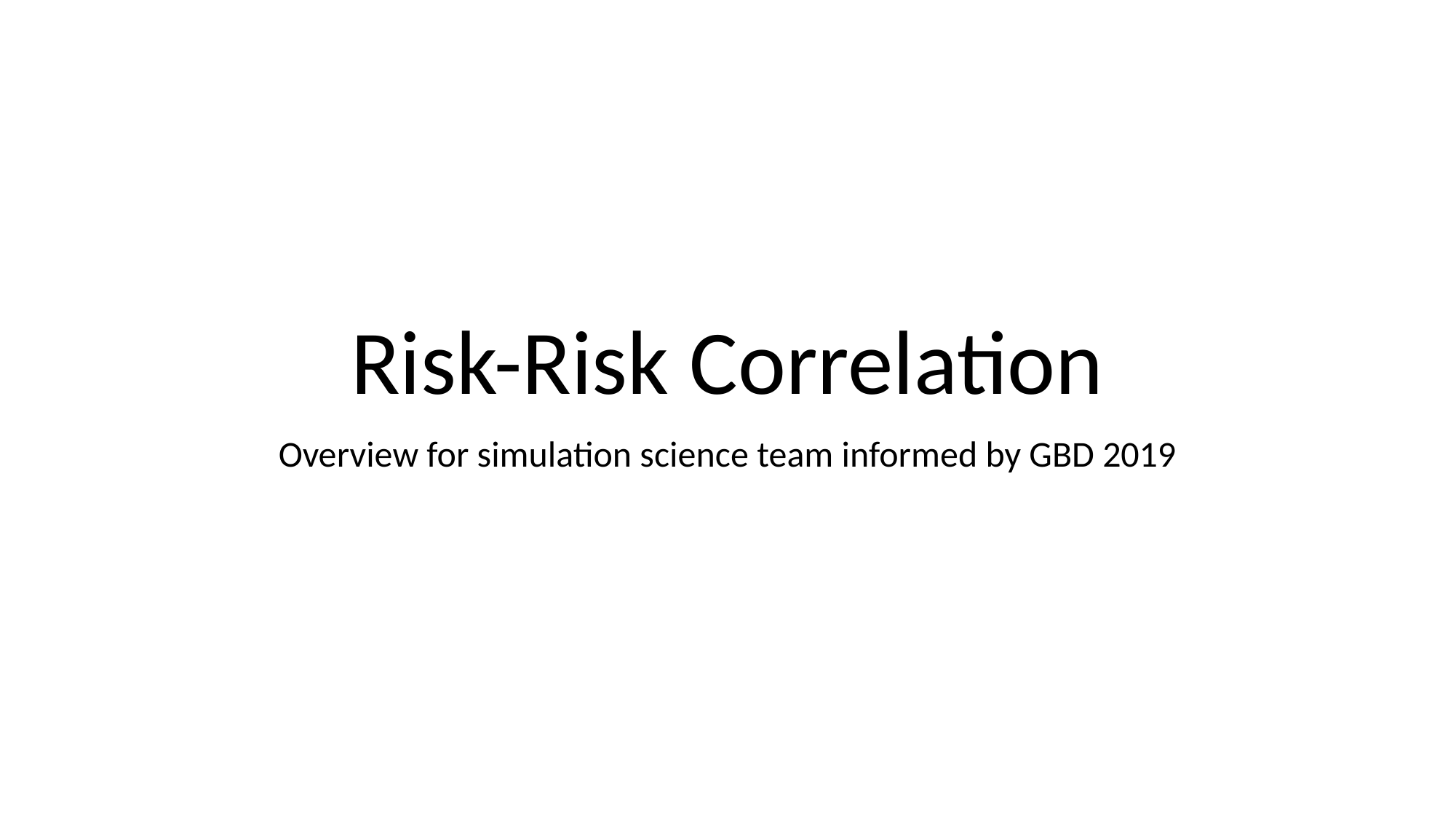

# Risk-Risk Correlation
Overview for simulation science team informed by GBD 2019